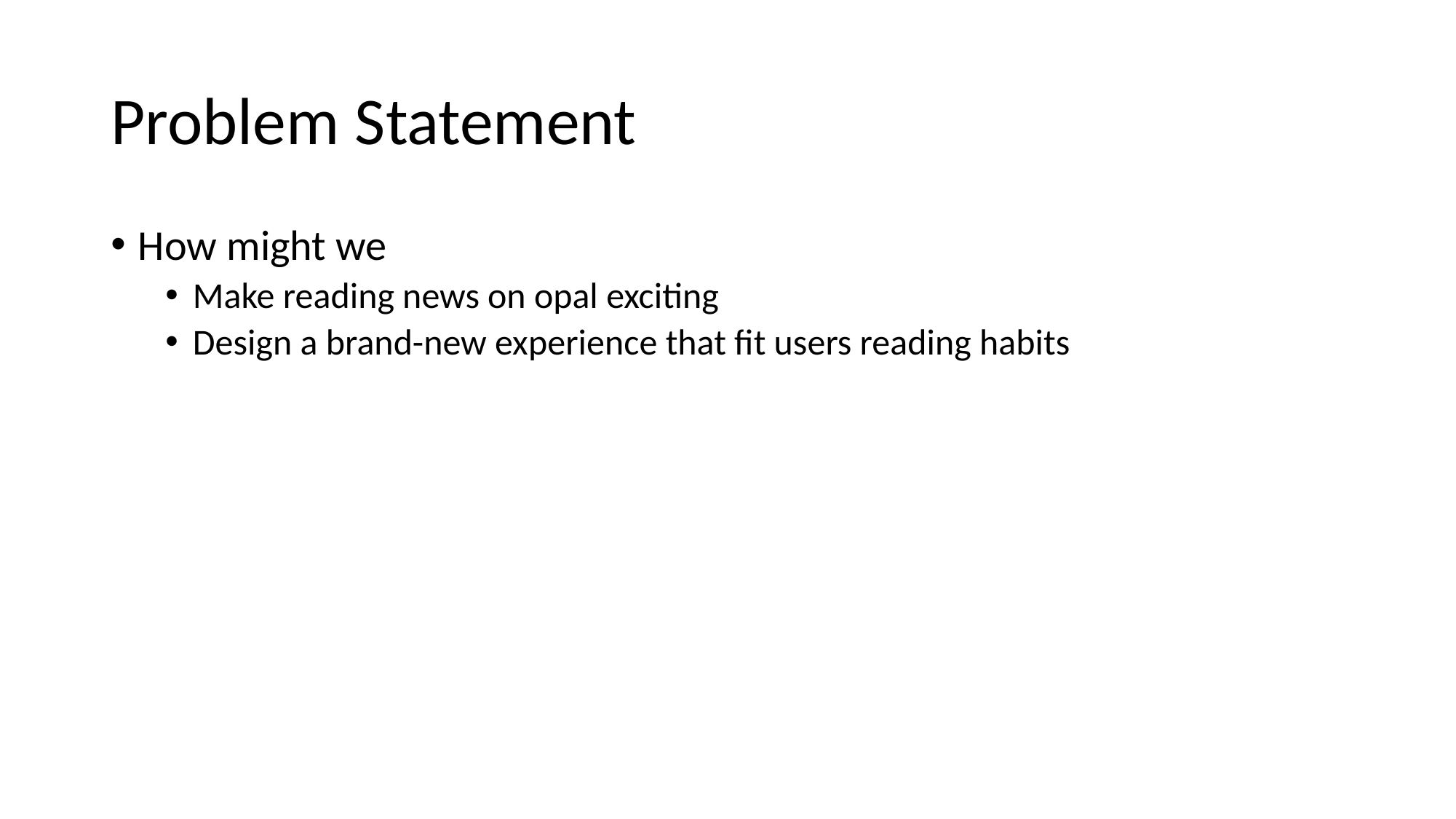

# Problem Statement
How might we
Make reading news on opal exciting
Design a brand-new experience that fit users reading habits